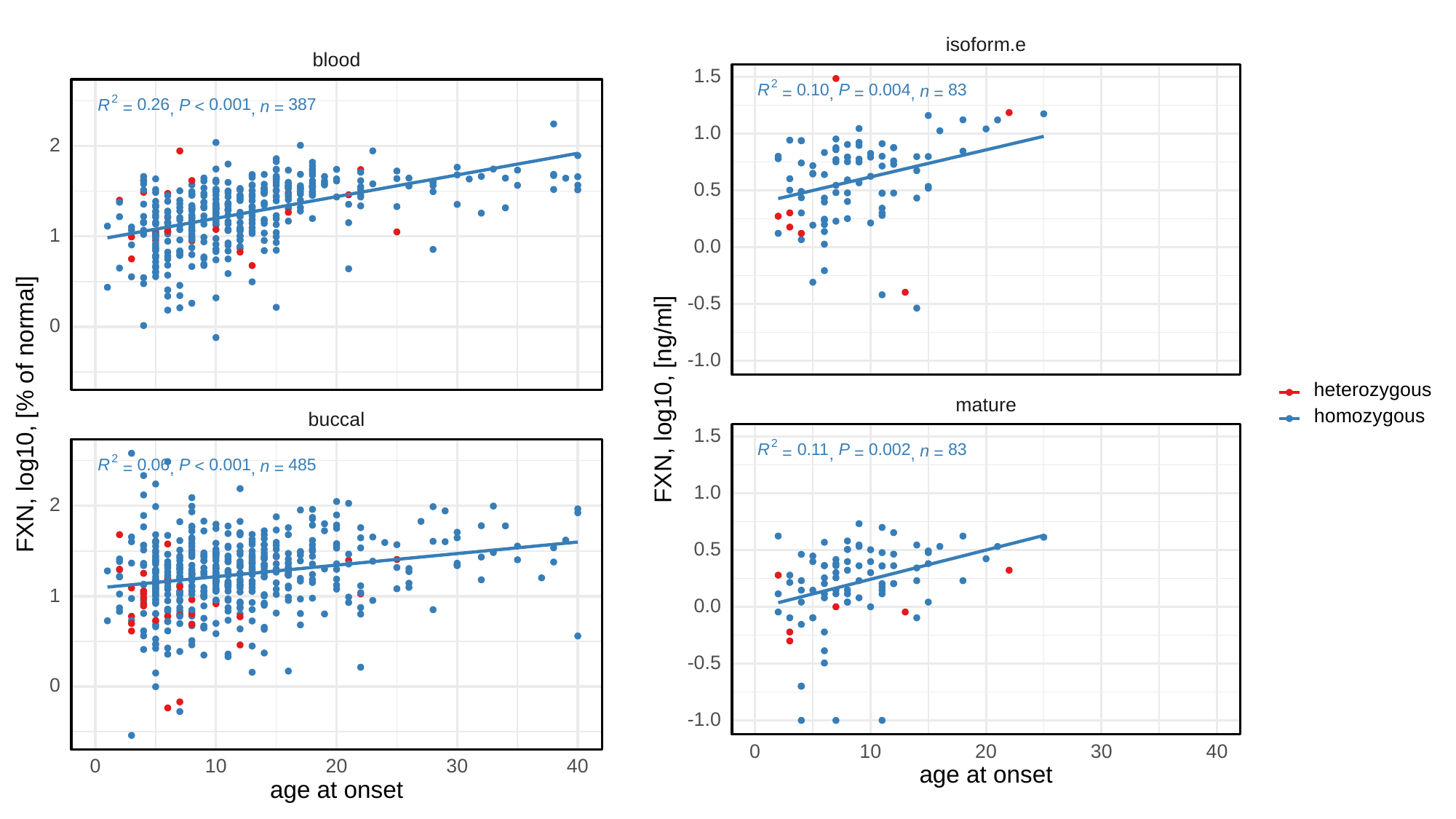

isoform.e

1.5

2
83
0.10
0.004
R
P
n
=
=
=
,
,

1.0

0.5

0.0

-0.5

-1.0

heterozygous

FXN, log10, [ng/ml]

mature
homozygous

1.5

2
83
0.11
0.002
R
P
n
=
=
=
,
,

1.0

0.5

0.0

-0.5

-1.0

30
0
10
20
40
age at onset

blood

2
387
0.26
0.001
R
P

n
<
=
=
,
,

2

1

0

heterozygous

FXN, log10, [% of normal]

buccal
homozygous

2

0.06
0.001
485
R
P

n
<
=
=
,
,

2

1

0

30
0
10
20
40
age at onset